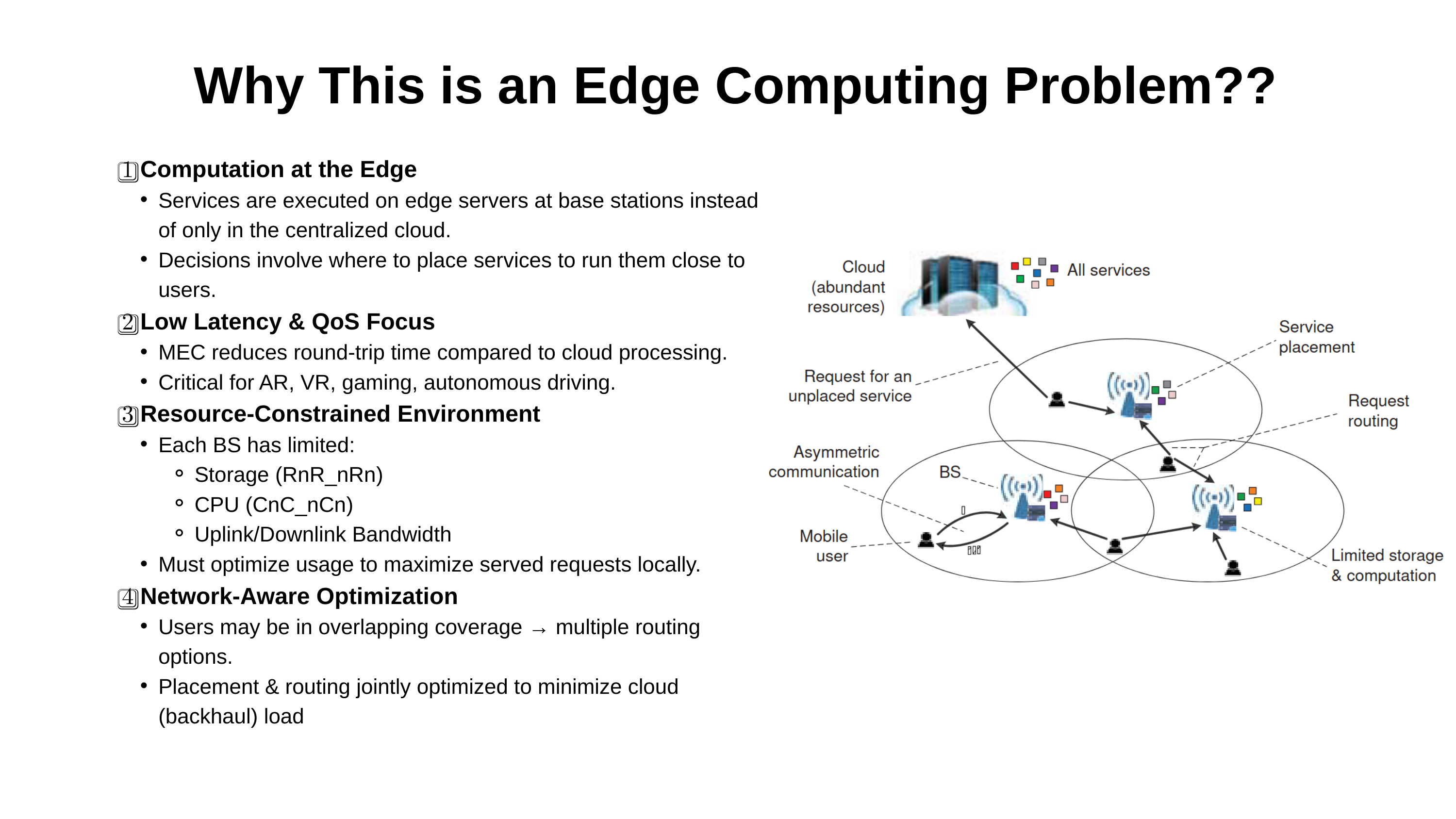

Why This is an Edge Computing Problem??
1️⃣ Computation at the Edge
Services are executed on edge servers at base stations instead of only in the centralized cloud.
Decisions involve where to place services to run them close to users.
2️⃣ Low Latency & QoS Focus
MEC reduces round-trip time compared to cloud processing.
Critical for AR, VR, gaming, autonomous driving.
3️⃣ Resource-Constrained Environment
Each BS has limited:
Storage (RnR_nRn​)
CPU (CnC_nCn​)
Uplink/Downlink Bandwidth
Must optimize usage to maximize served requests locally.
4️⃣ Network-Aware Optimization
Users may be in overlapping coverage → multiple routing options.
Placement & routing jointly optimized to minimize cloud (backhaul) load